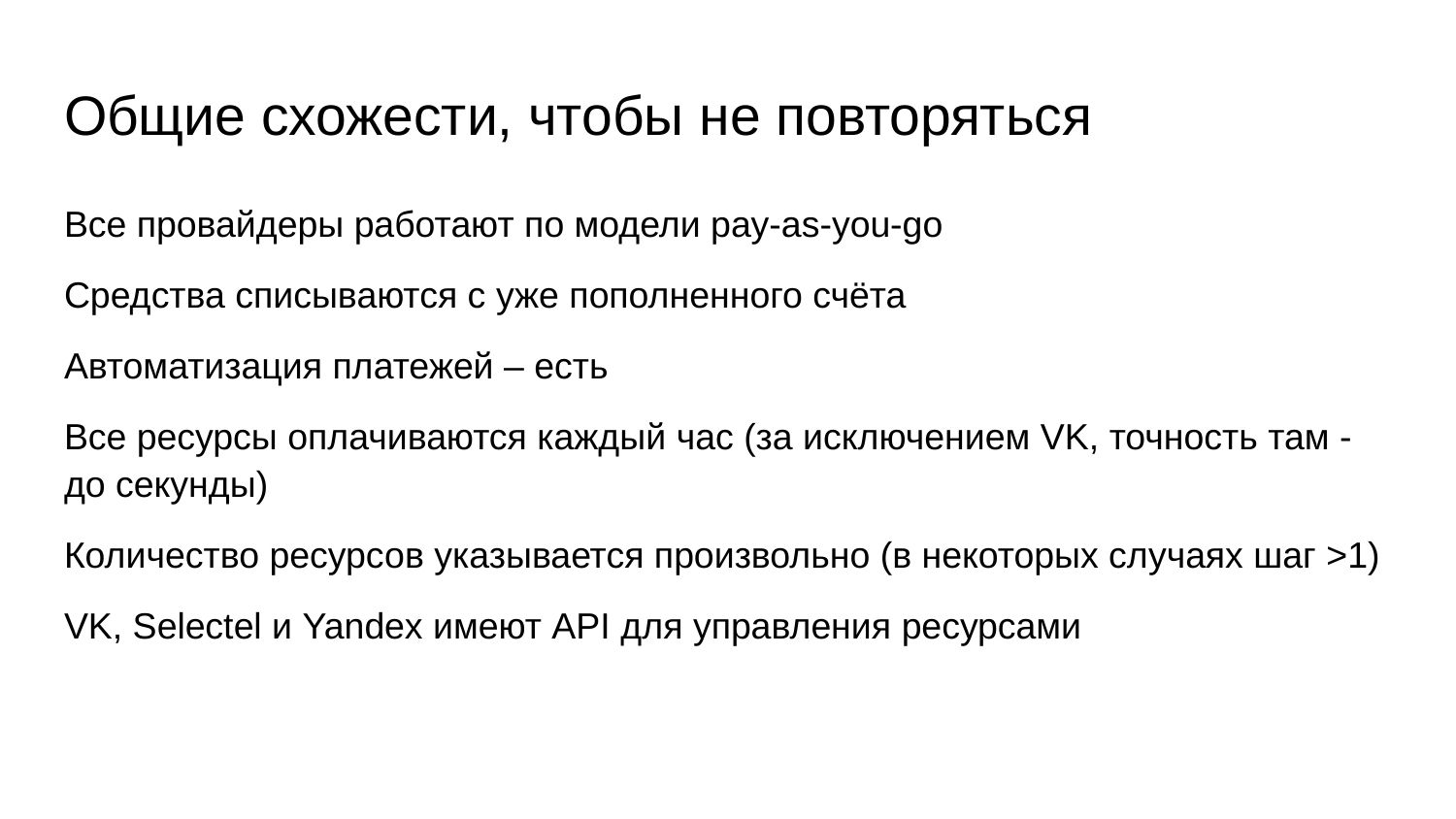

# Общие схожести, чтобы не повторяться
Все провайдеры работают по модели pay-as-you-go
Средства списываются с уже пополненного счёта
Автоматизация платежей – есть
Все ресурсы оплачиваются каждый час (за исключением VK, точность там - до секунды)
Количество ресурсов указывается произвольно (в некоторых случаях шаг >1)
VK, Selectel и Yandex имеют API для управления ресурсами